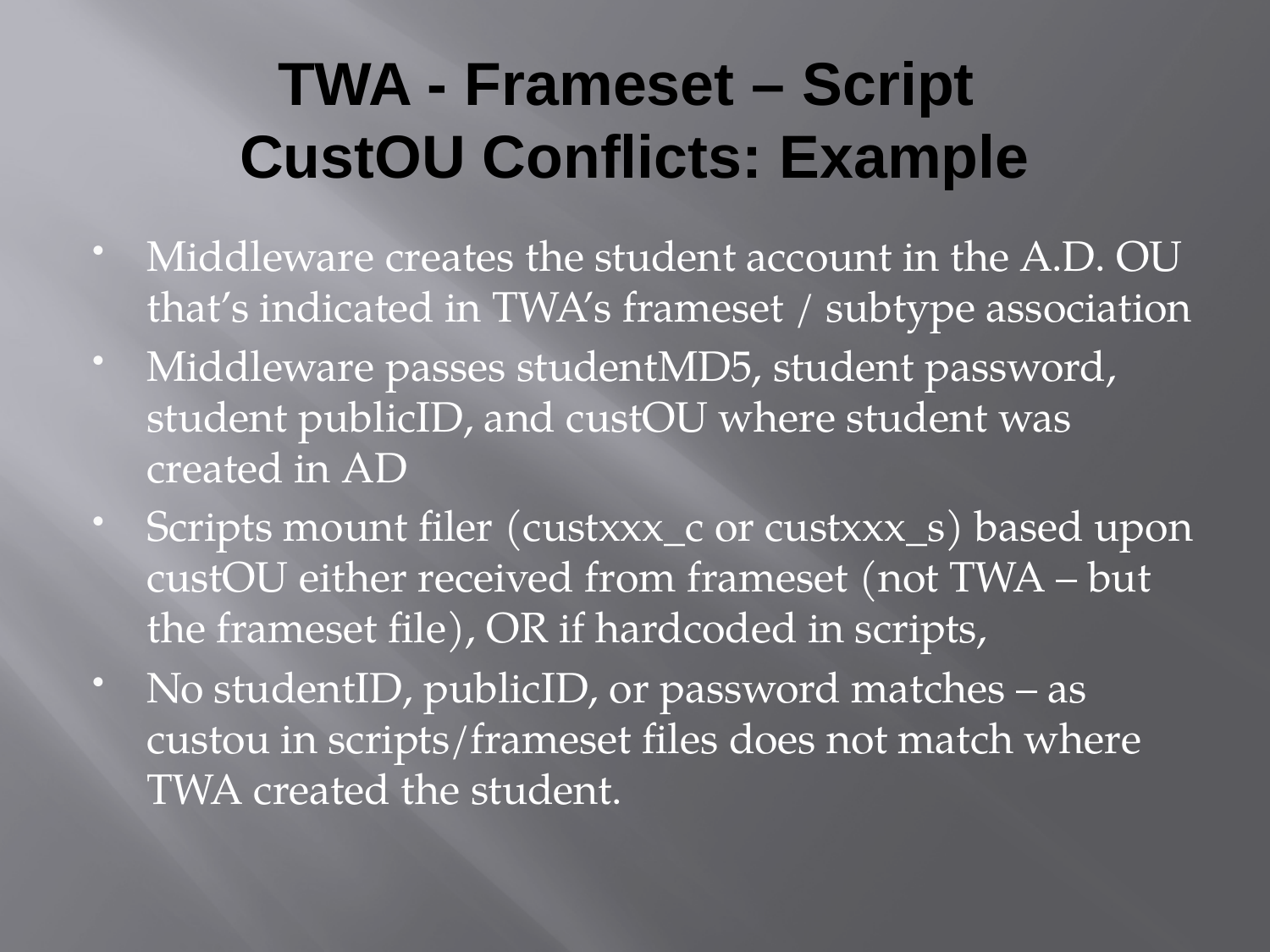

# TWA - Frameset – Script CustOU Conflicts: Example
Middleware creates the student account in the A.D. OU that’s indicated in TWA’s frameset / subtype association
Middleware passes studentMD5, student password, student publicID, and custOU where student was created in AD
Scripts mount filer (custxxx_c or custxxx_s) based upon custOU either received from frameset (not TWA – but the frameset file), OR if hardcoded in scripts,
No studentID, publicID, or password matches – as custou in scripts/frameset files does not match where TWA created the student.